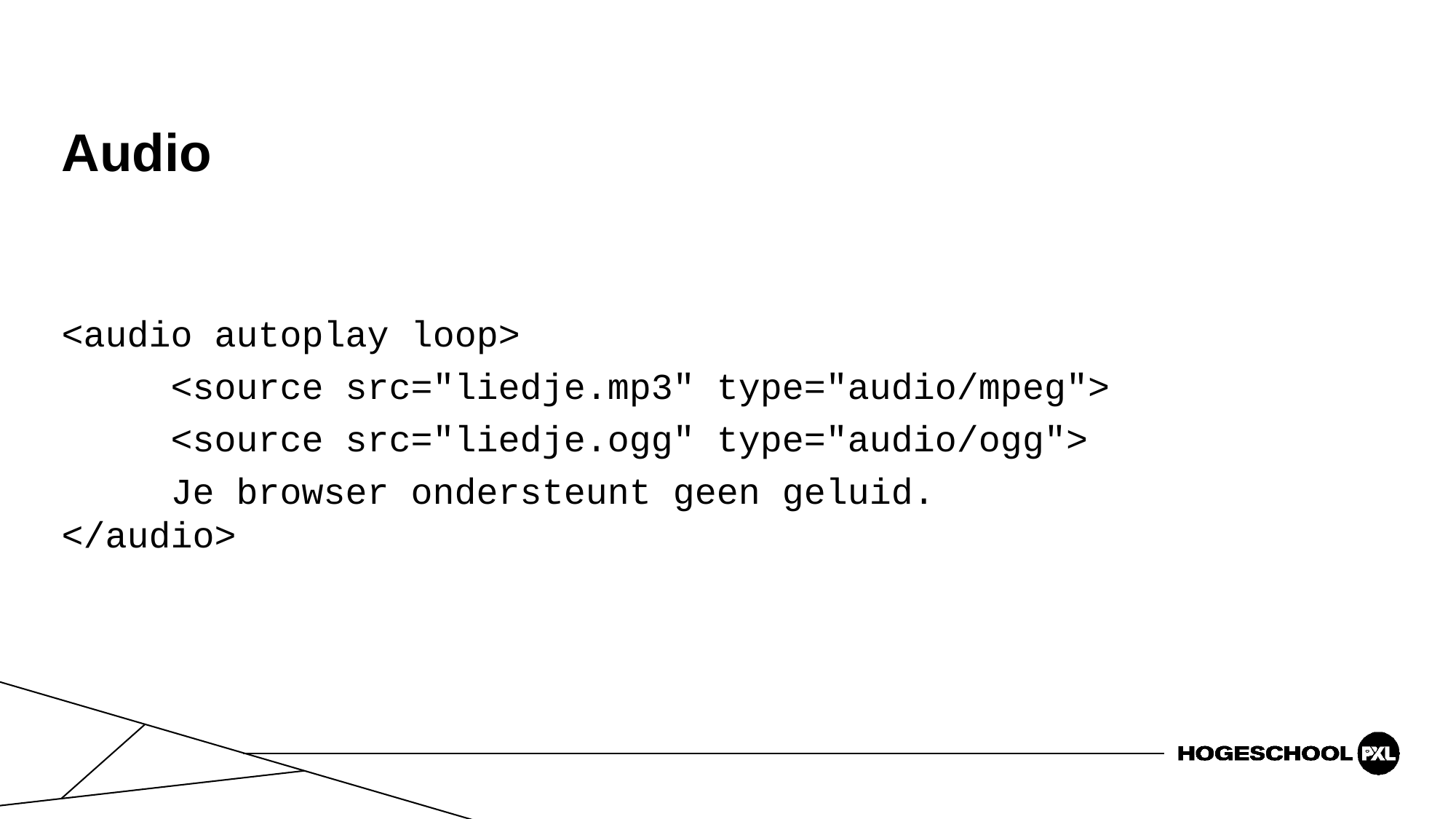

# Audio
<audio autoplay loop>
     <source src="liedje.mp3" type="audio/mpeg">
     <source src="liedje.ogg" type="audio/ogg">
     Je browser ondersteunt geen geluid.
</audio>